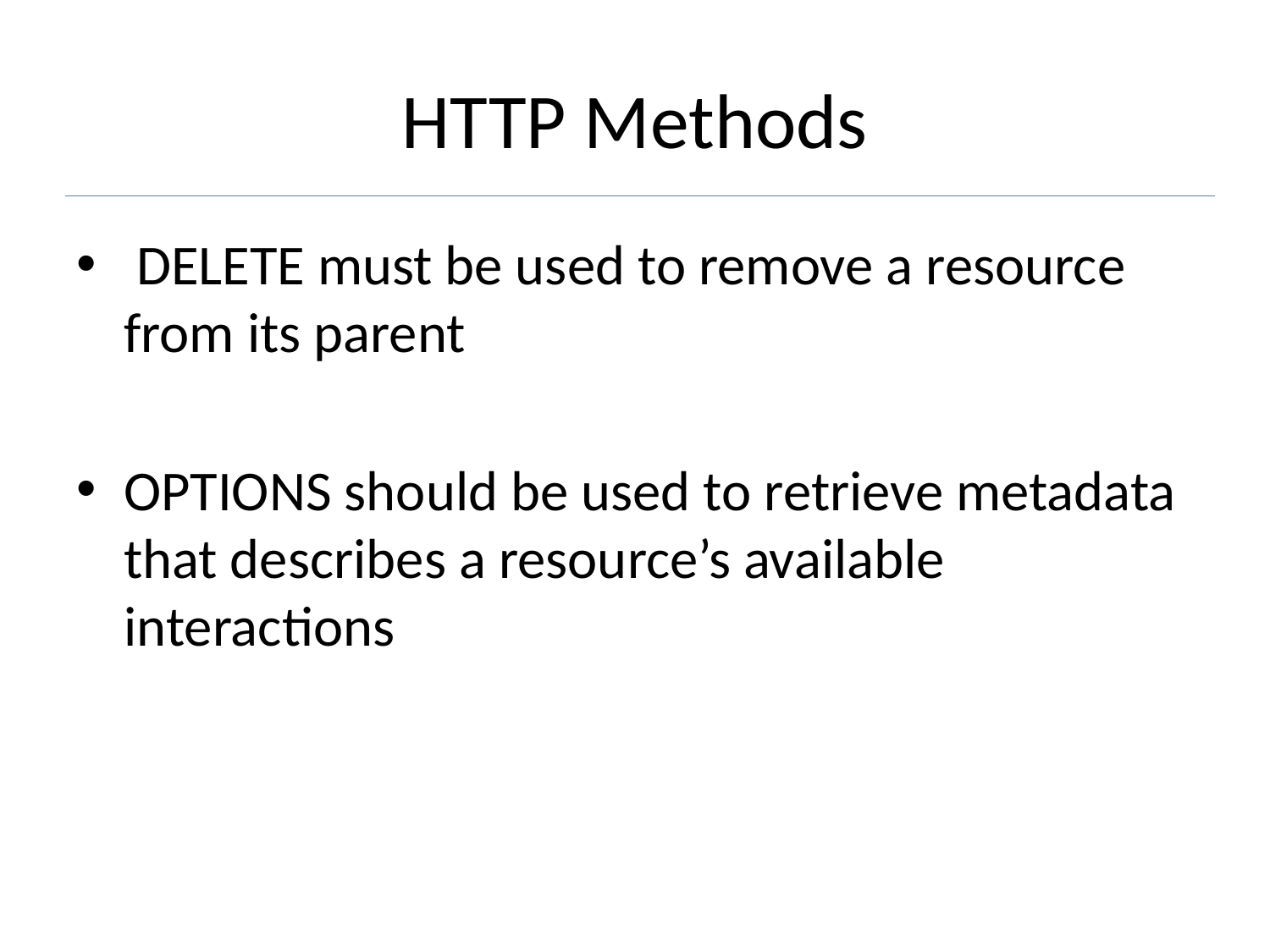

# HTTP Methods
 DELETE must be used to remove a resource from its parent

OPTIONS should be used to retrieve metadata that describes a resource’s available interactions